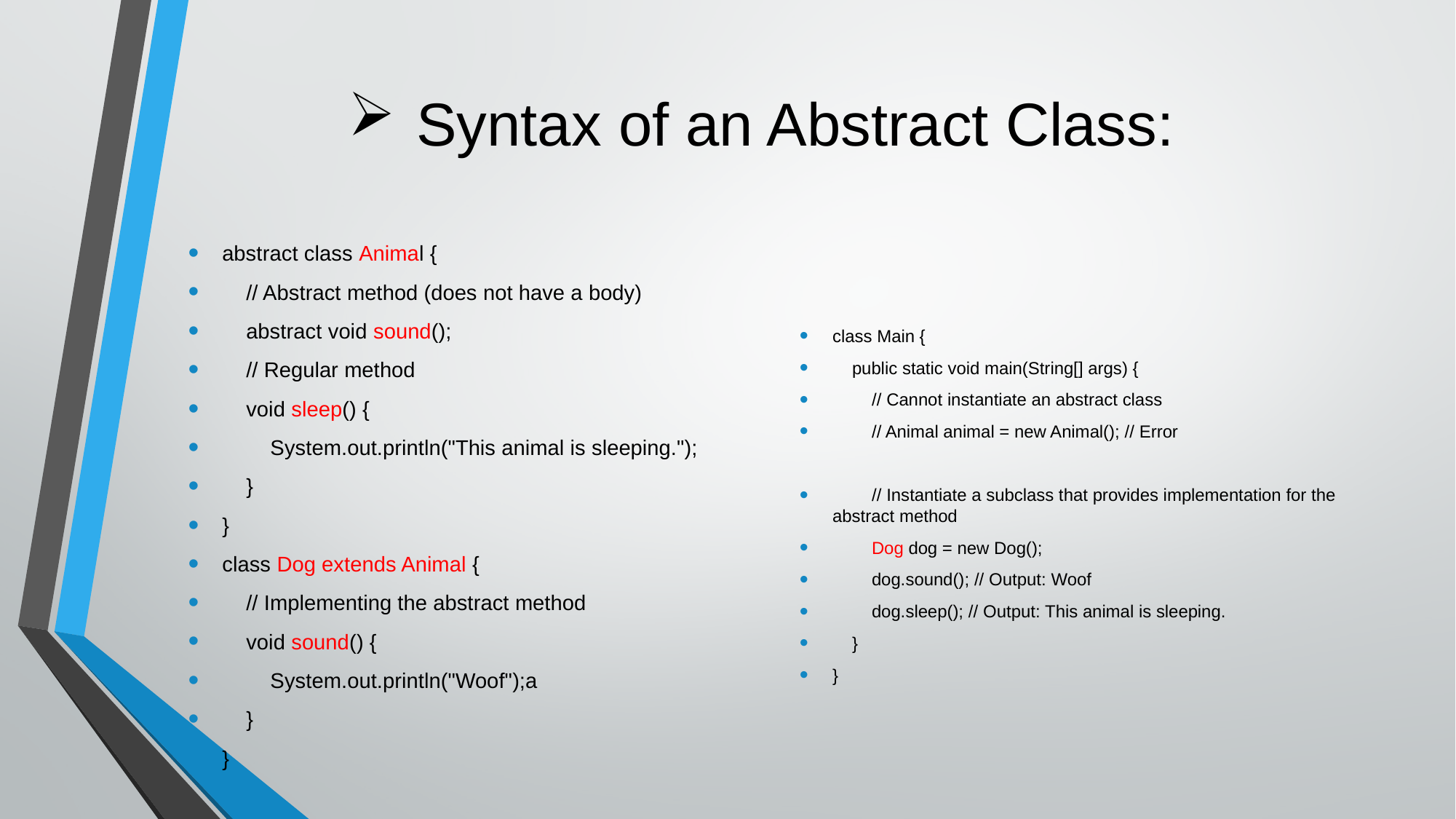

# Syntax of an Abstract Class:
abstract class Animal {
    // Abstract method (does not have a body)
    abstract void sound();
    // Regular method
    void sleep() {
        System.out.println("This animal is sleeping.");
    }
}
class Dog extends Animal {
    // Implementing the abstract method
    void sound() {
        System.out.println("Woof");a
    }
}
class Main {
    public static void main(String[] args) {
        // Cannot instantiate an abstract class
        // Animal animal = new Animal(); // Error

        // Instantiate a subclass that provides implementation for the abstract method
        Dog dog = new Dog();
        dog.sound(); // Output: Woof
        dog.sleep(); // Output: This animal is sleeping.
    }
}